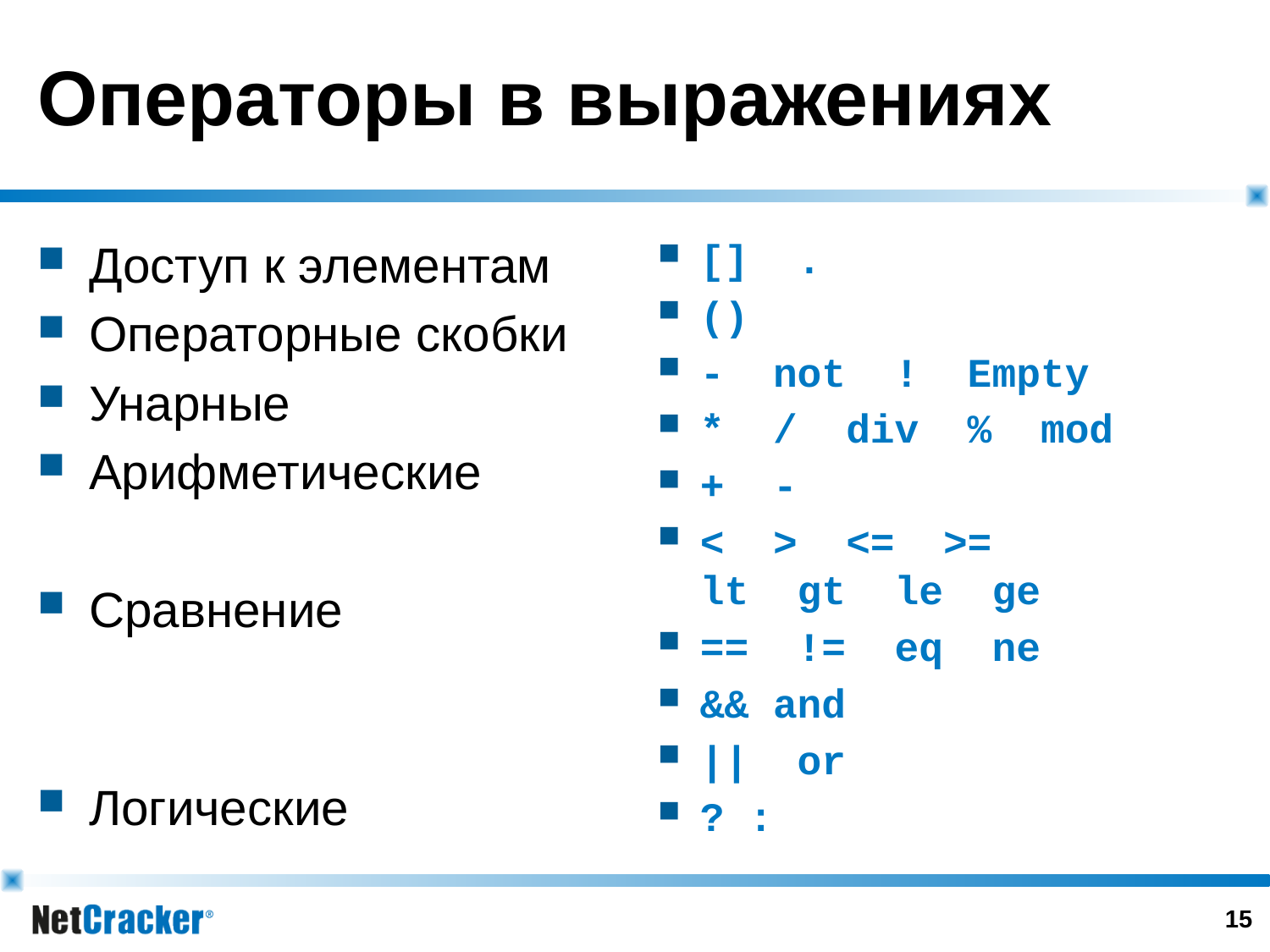

# Операторы в выражениях
Доступ к элементам
Операторные скобки
Унарные
Арифметические

Сравнение

Логические

[]  .
()
-  not  !  Empty
*  /  div  %  mod
+  -
<  >  <=  >=
lt  gt  le  ge
==  !=  eq  ne
&& and
||  or
? :

15